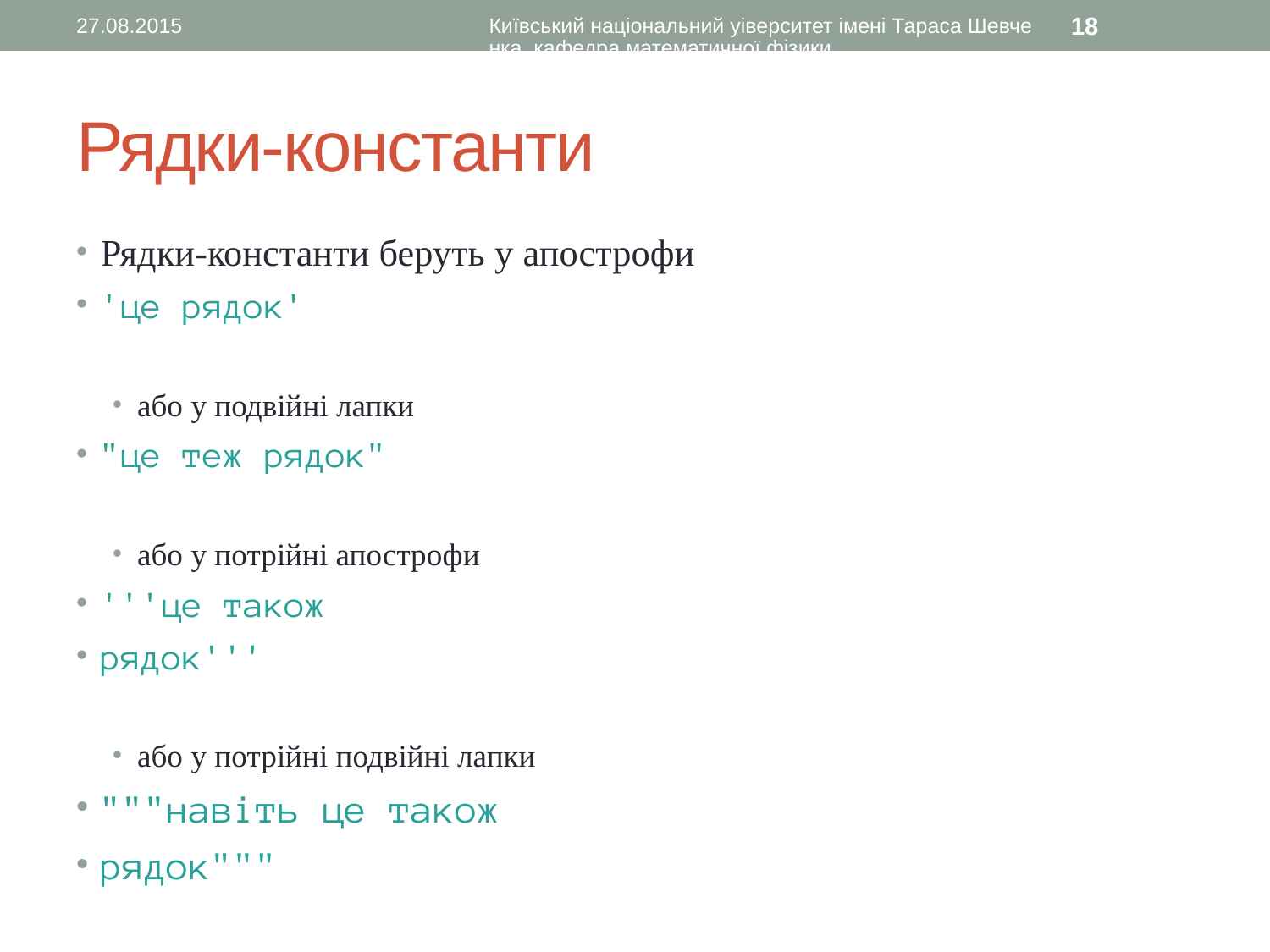

27.08.2015
Київський національний уіверситет імені Тараса Шевченка, кафедра математичної фізики
18
# Рядки-константи
Рядки-константи беруть у апострофи
'це рядок'

або у подвійні лапки
"це теж рядок"

або у потрійні апострофи
'''це також
рядок'''

або у потрійні подвійні лапки
"""навіть це також
рядок"""